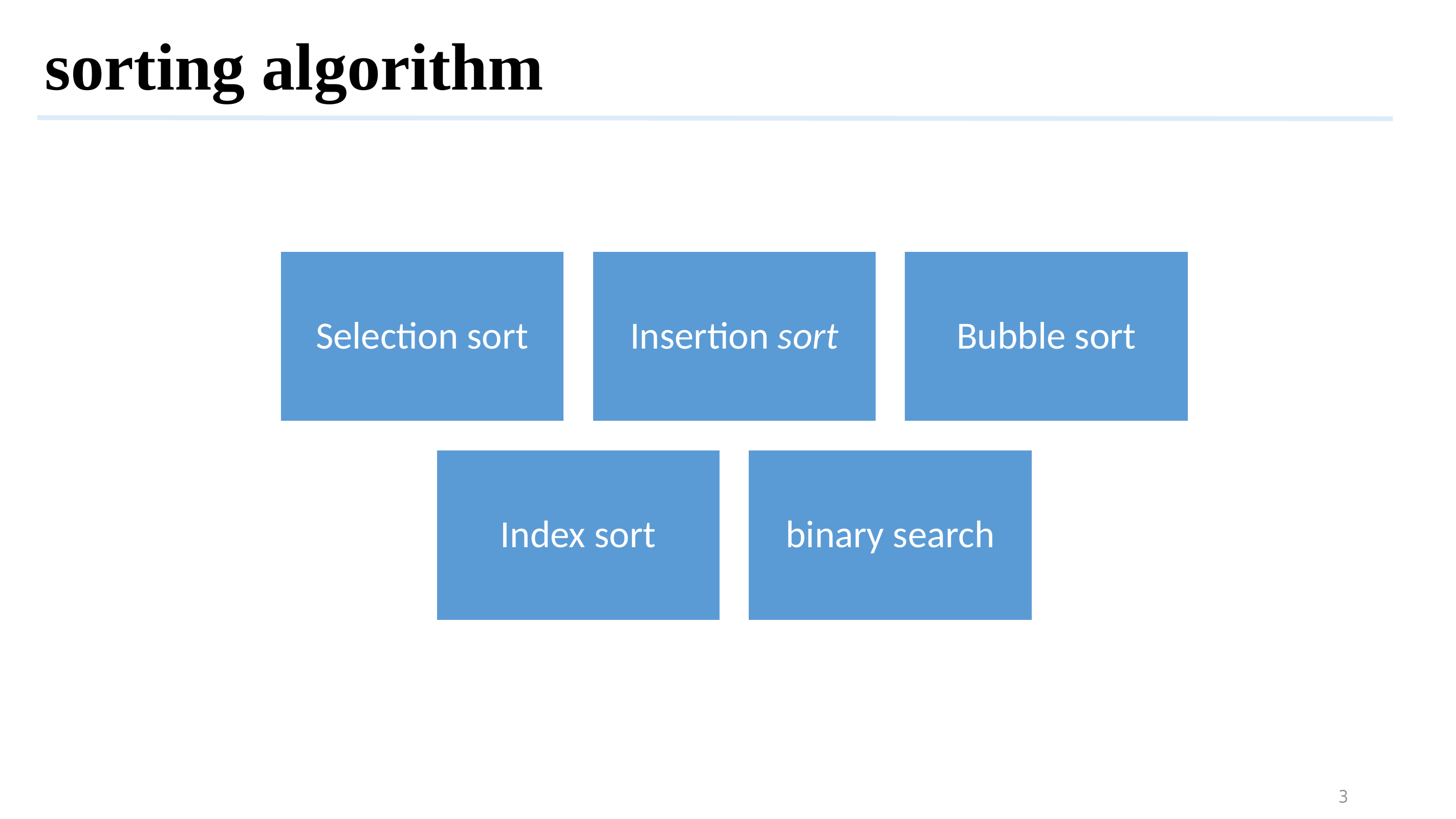

# sorting algorithm
Selection sort
Insertion sort
Bubble sort
Index sort
binary search
3